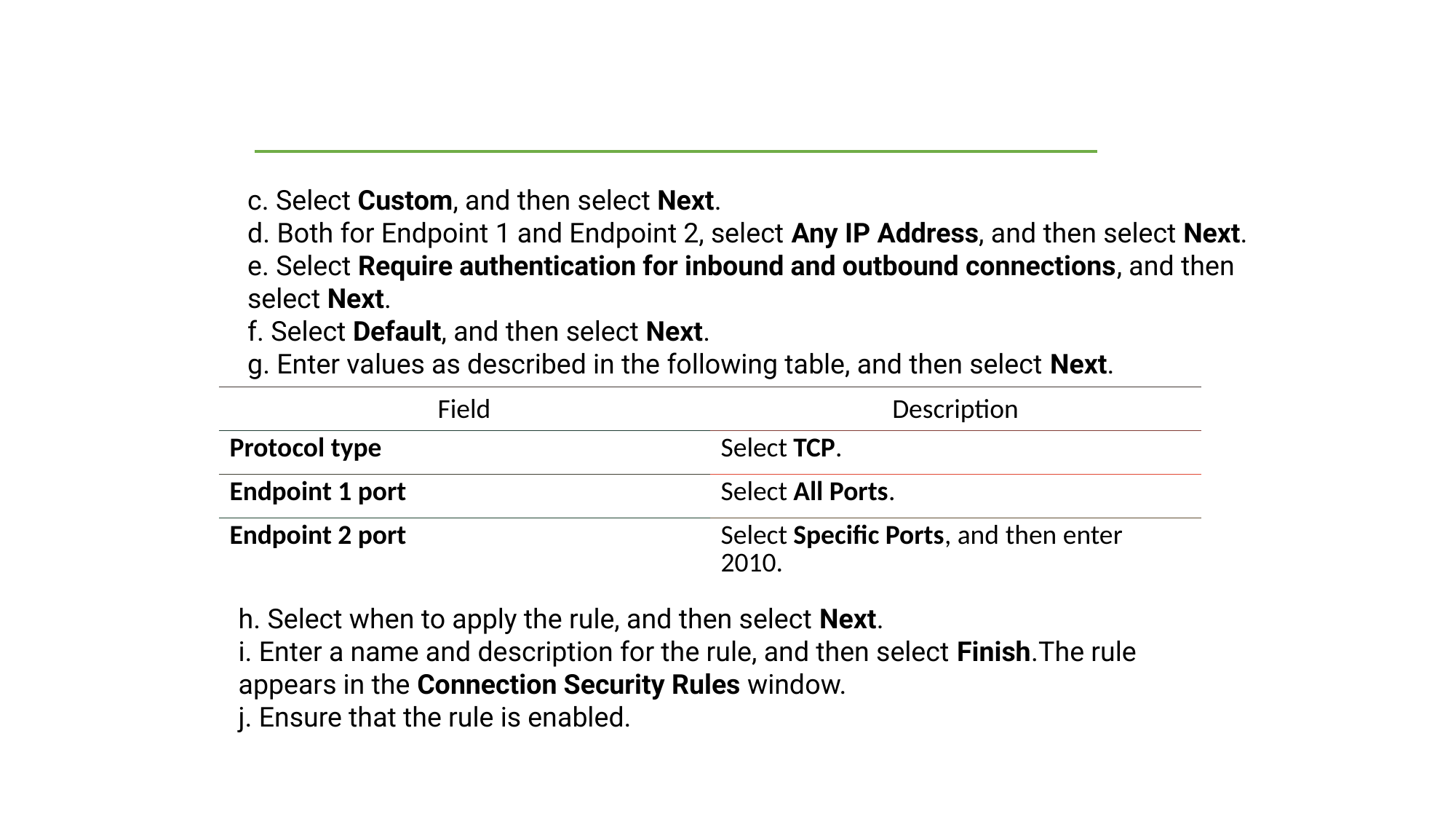

c. Select Custom, and then select Next.
d. Both for Endpoint 1 and Endpoint 2, select Any IP Address, and then select Next.
e. Select Require authentication for inbound and outbound connections, and then select Next.
f. Select Default, and then select Next.
g. Enter values as described in the following table, and then select Next.
| Field | Description |
| --- | --- |
| Protocol type | Select TCP. |
| Endpoint 1 port | Select All Ports. |
| Endpoint 2 port | Select Specific Ports, and then enter 2010. |
h. Select when to apply the rule, and then select Next.
i. Enter a name and description for the rule, and then select Finish.The rule appears in the Connection Security Rules window.
j. Ensure that the rule is enabled.